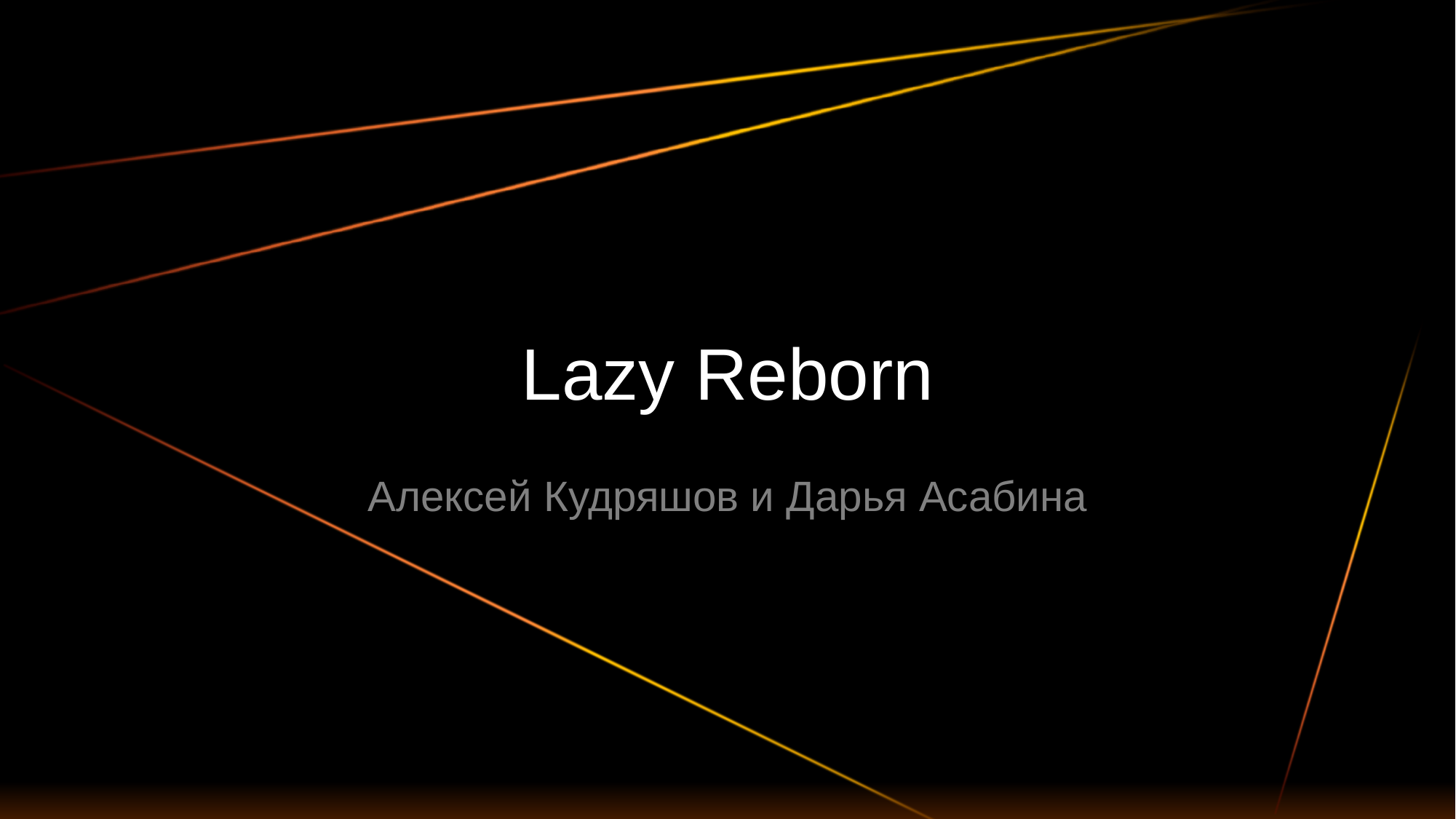

# Lazy Reborn
Алексей Кудряшов и Дарья Асабина